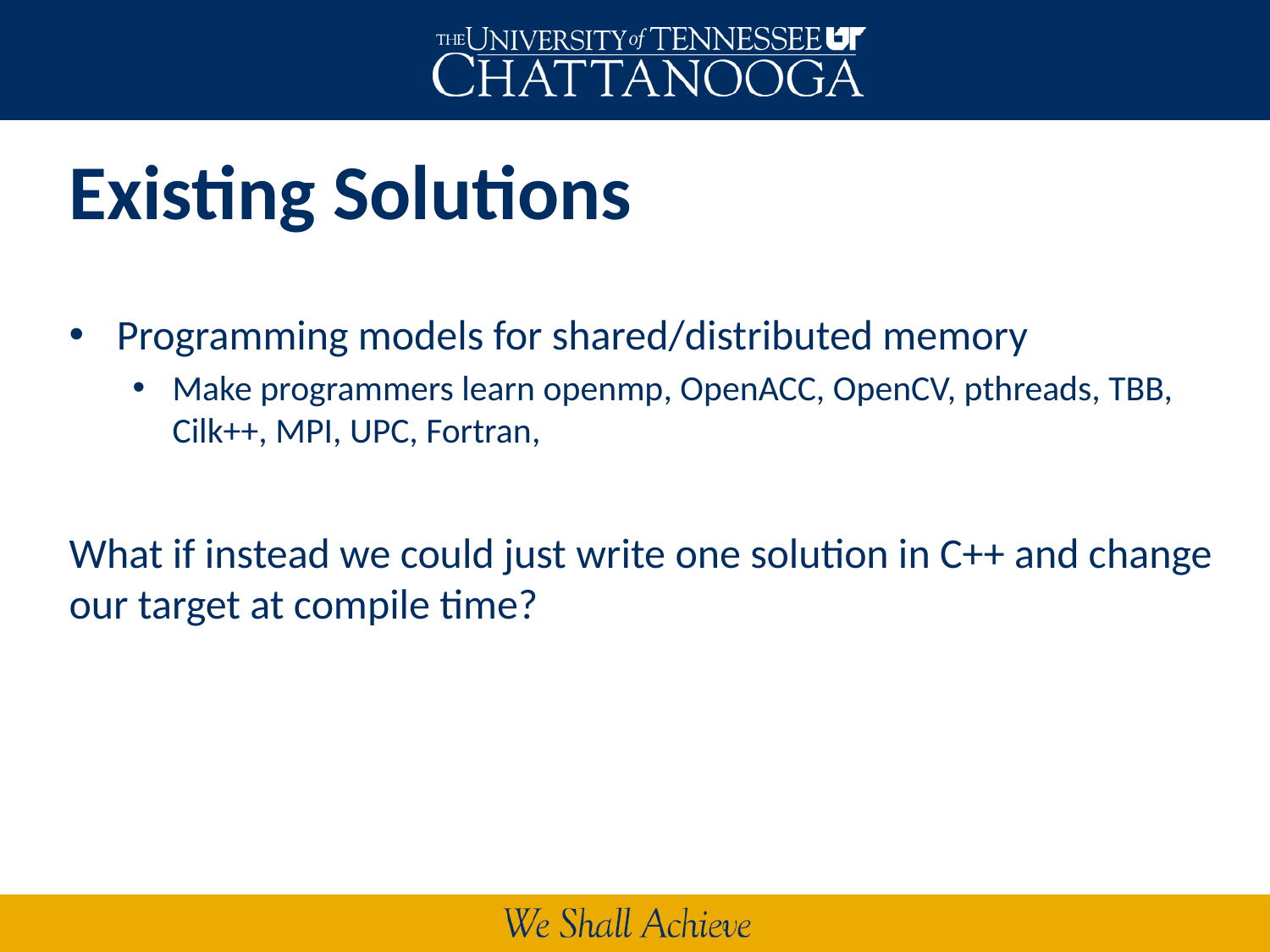

# Existing Solutions
Programming models for shared/distributed memory
Make programmers learn openmp, OpenACC, OpenCV, pthreads, TBB, Cilk++, MPI, UPC, Fortran,

What if instead we could just write one solution in C++ and change our target at compile time?